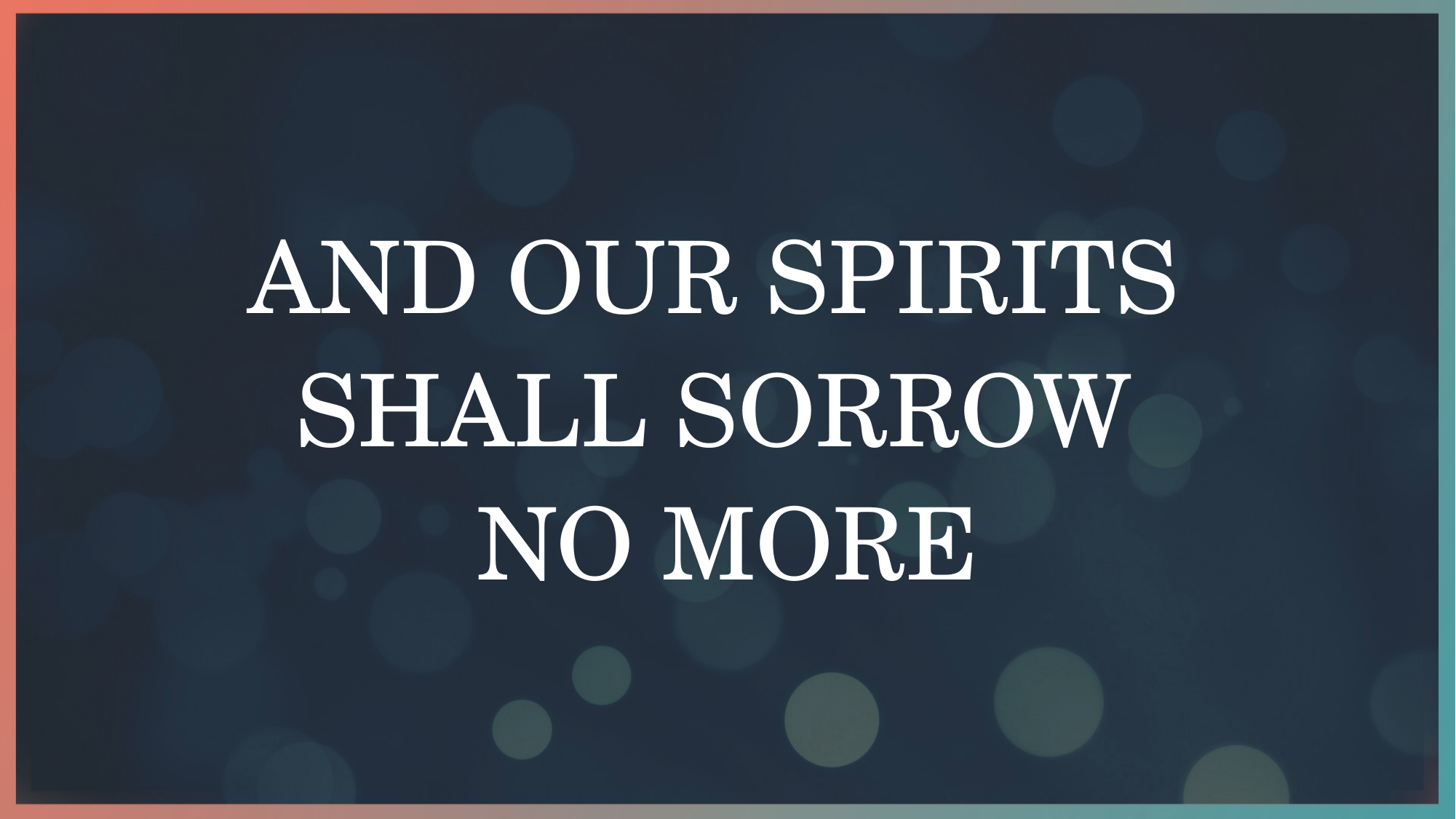

AND OUR SPIRITS
SHALL SORROW
NO MORE